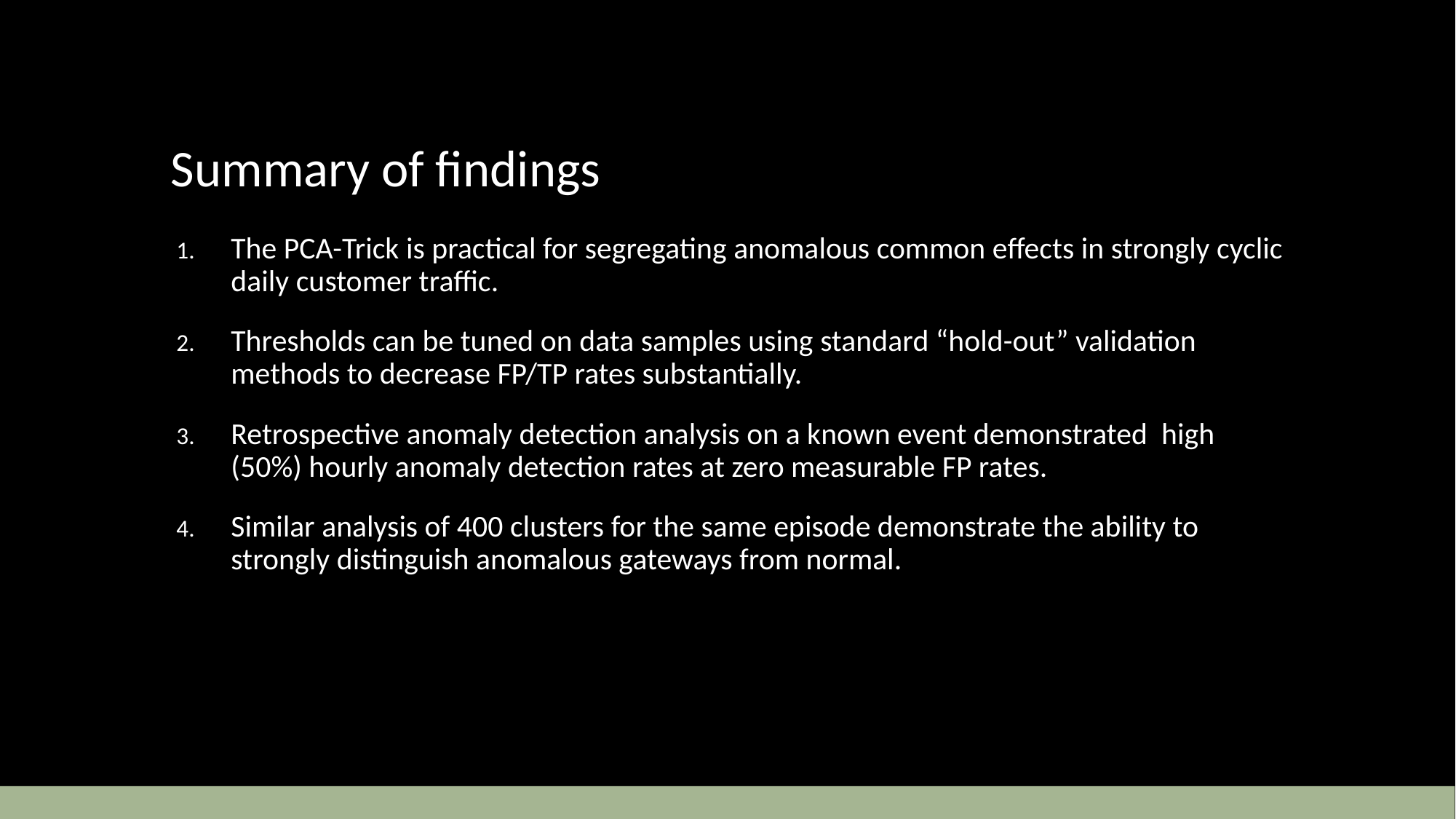

# Summary of findings
The PCA-Trick is practical for segregating anomalous common effects in strongly cyclic daily customer traffic.
Thresholds can be tuned on data samples using standard “hold-out” validation methods to decrease FP/TP rates substantially.
Retrospective anomaly detection analysis on a known event demonstrated  high (50%) hourly anomaly detection rates at zero measurable FP rates.
Similar analysis of 400 clusters for the same episode demonstrate the ability to strongly distinguish anomalous gateways from normal.